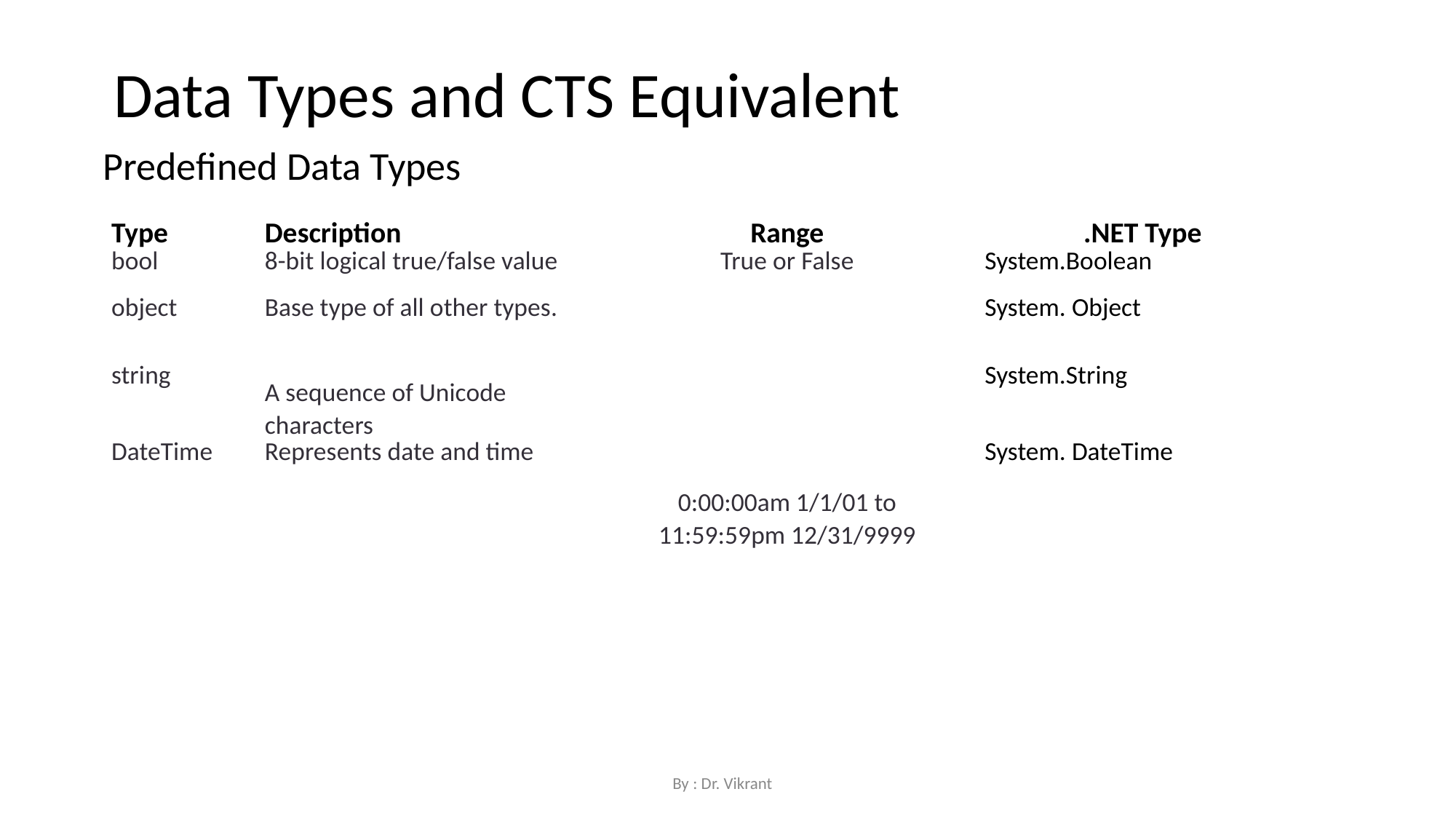

Data Types and CTS Equivalent
Predefined Data Types
| Type | Description | Range | .NET Type |
| --- | --- | --- | --- |
| bool | 8-bit logical true/false value | True or False | System.Boolean |
| object | Base type of all other types. |  | System. Object |
| string | A sequence of Unicode characters |  | System.String |
| DateTime | Represents date and time | 0:00:00am 1/1/01 to 11:59:59pm 12/31/9999 | System. DateTime |
By : Dr. Vikrant